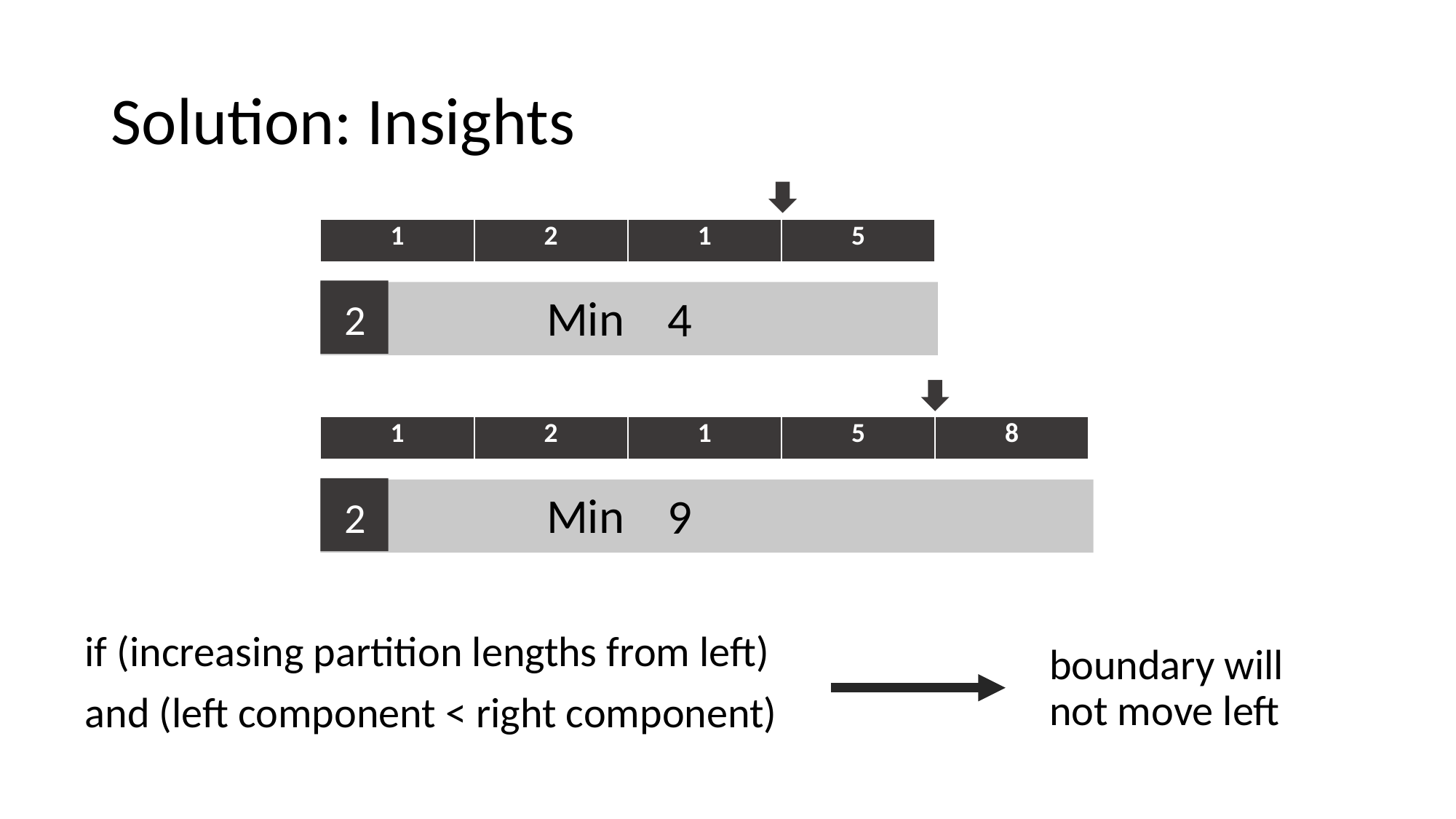

# Solution: Insights

| 1 | 2 | 1 | 5 |
| --- | --- | --- | --- |

Min
4
2

| 1 | 2 | 1 | 5 | 8 |
| --- | --- | --- | --- | --- |

Min
9
2
if (increasing partition lengths from left)
and (left component < right component)
boundary will not move left